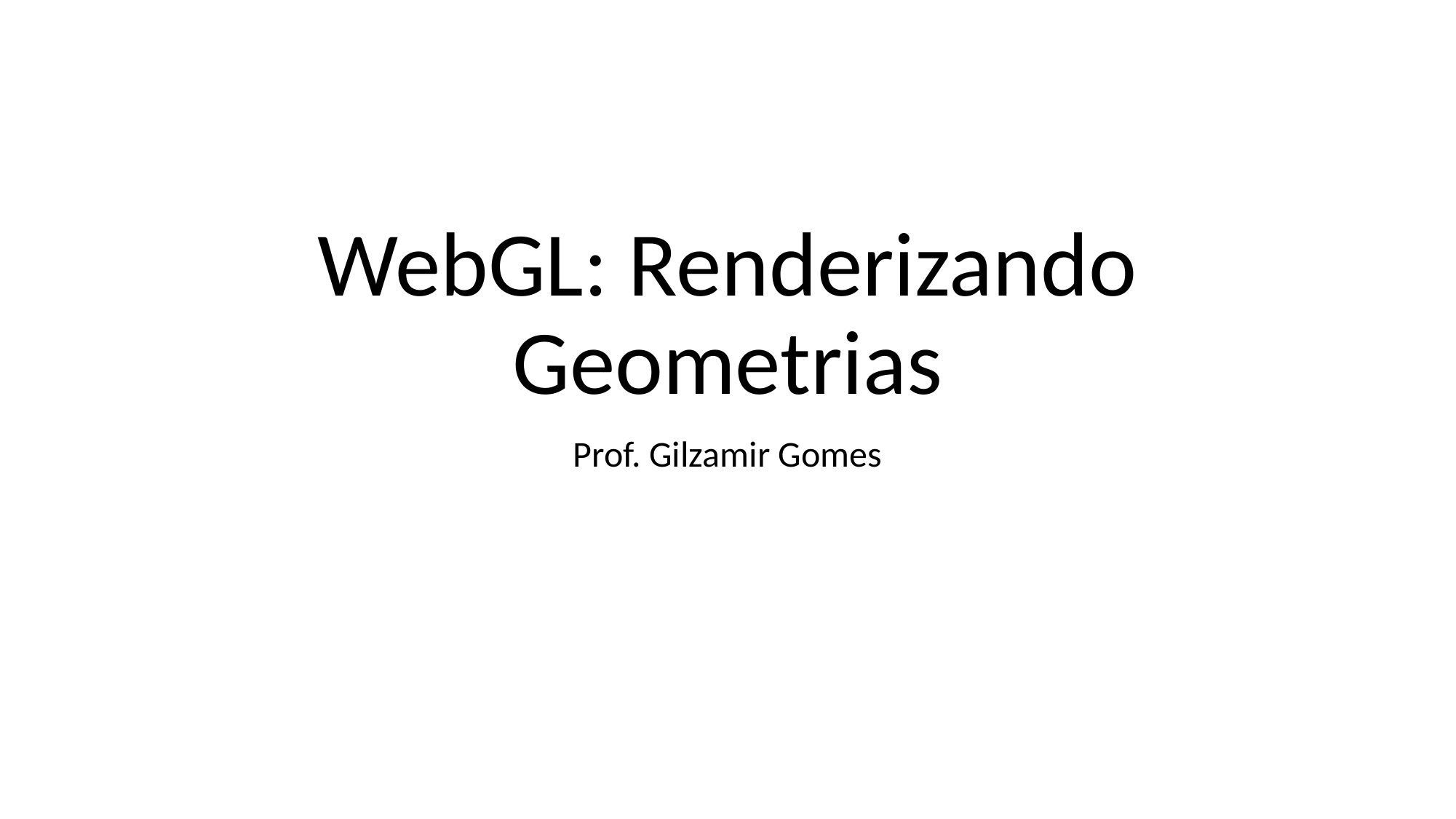

# WebGL: Renderizando Geometrias
Prof. Gilzamir Gomes